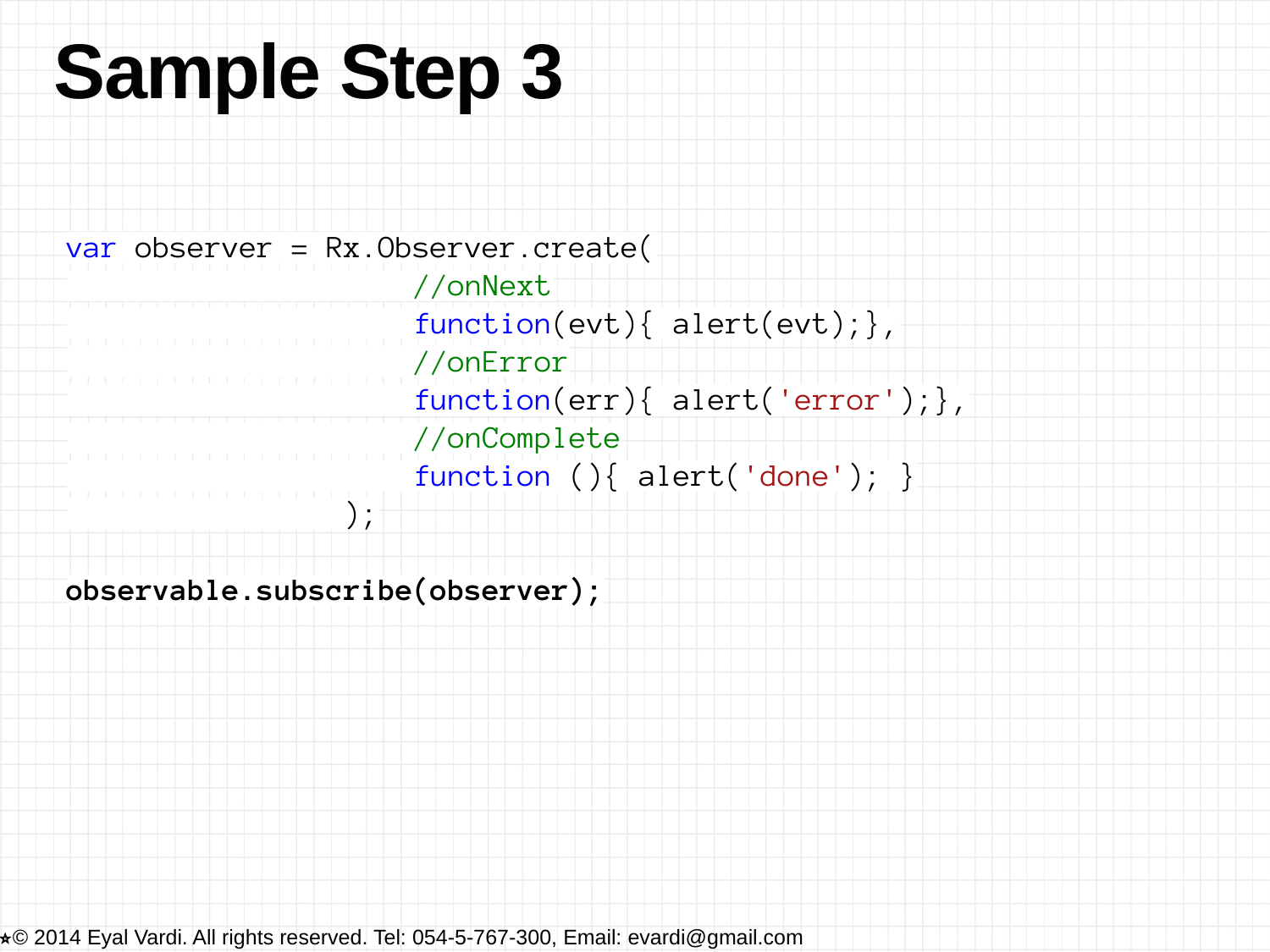

# Sample Step 3
var observer = Rx.Observer.create(
                    //onNext
                    function(evt){ alert(evt);},
                    //onError
                    function(err){ alert('error');},
                    //onComplete
                    function (){ alert('done'); }
                );

observable.subscribe(observer);